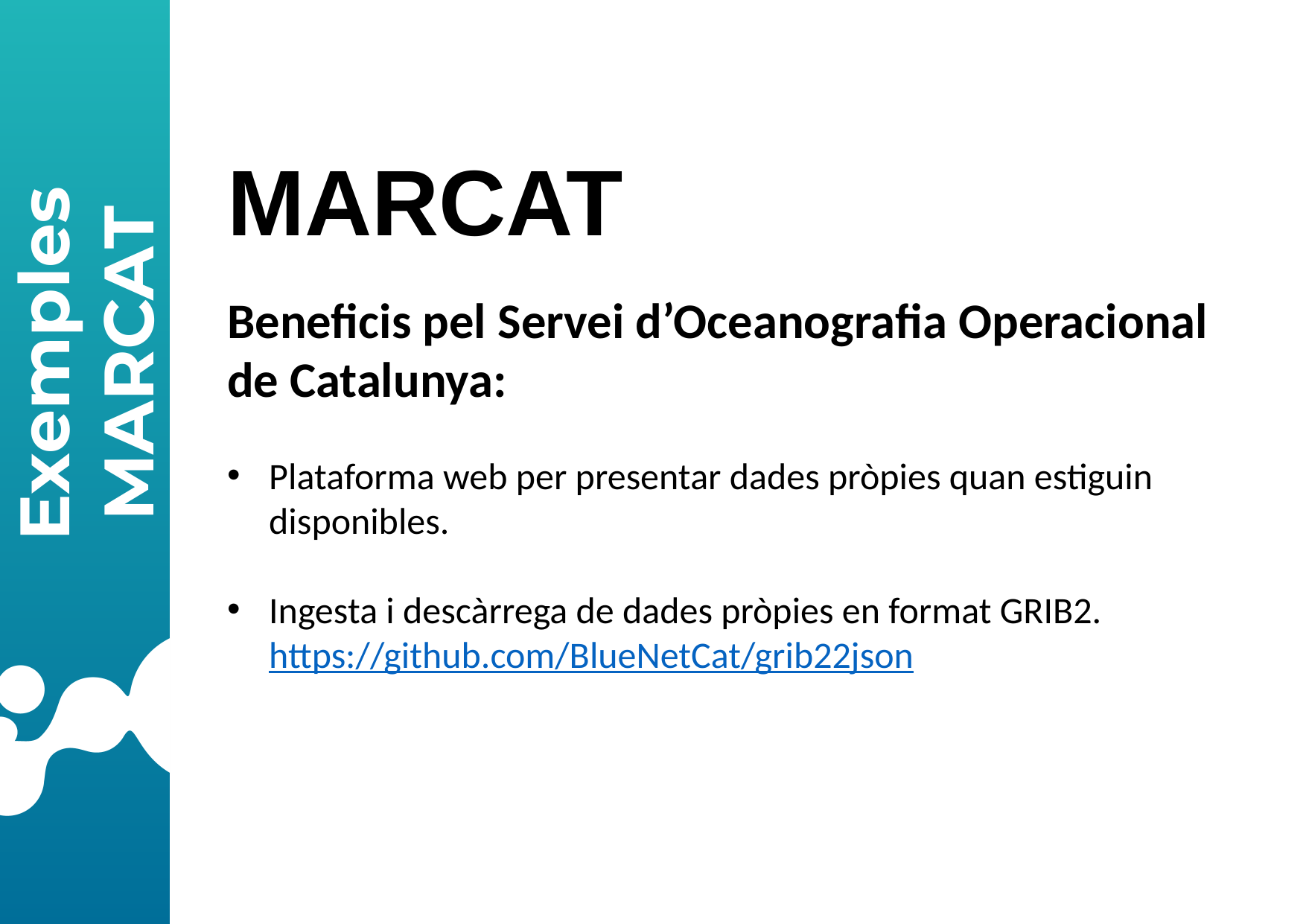

Exemples
MARCAT
# MARCAT
Beneficis pel Servei d’Oceanografia Operacional de Catalunya:

Plataforma web per presentar dades pròpies quan estiguin disponibles.

Ingesta i descàrrega de dades pròpies en format GRIB2. https://github.com/BlueNetCat/grib22json